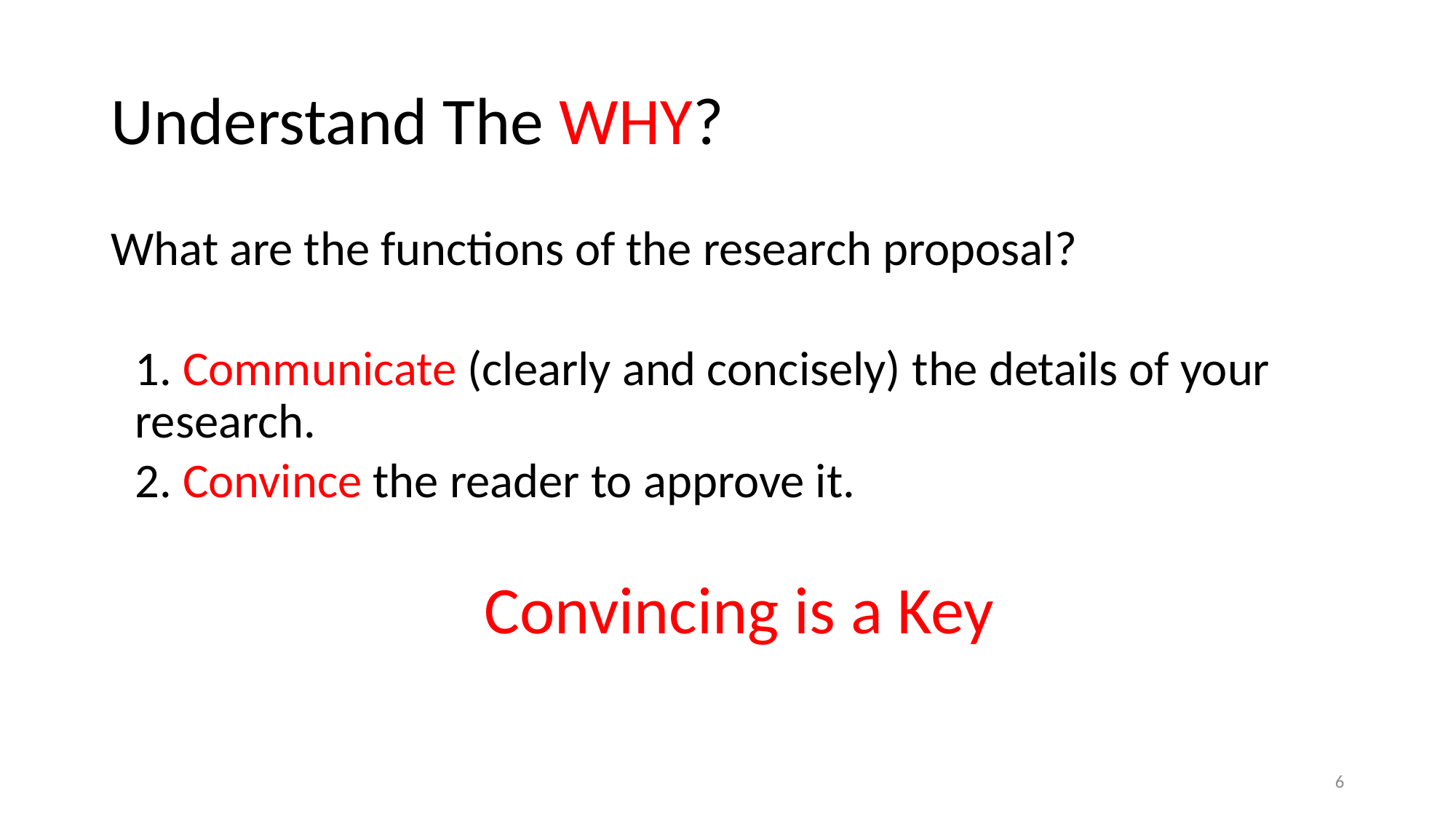

# Understand The WHY?
What are the functions of the research proposal?

1. Communicate (clearly and concisely) the details of your research.
2. Convince the reader to approve it.

Convincing is a Key

6